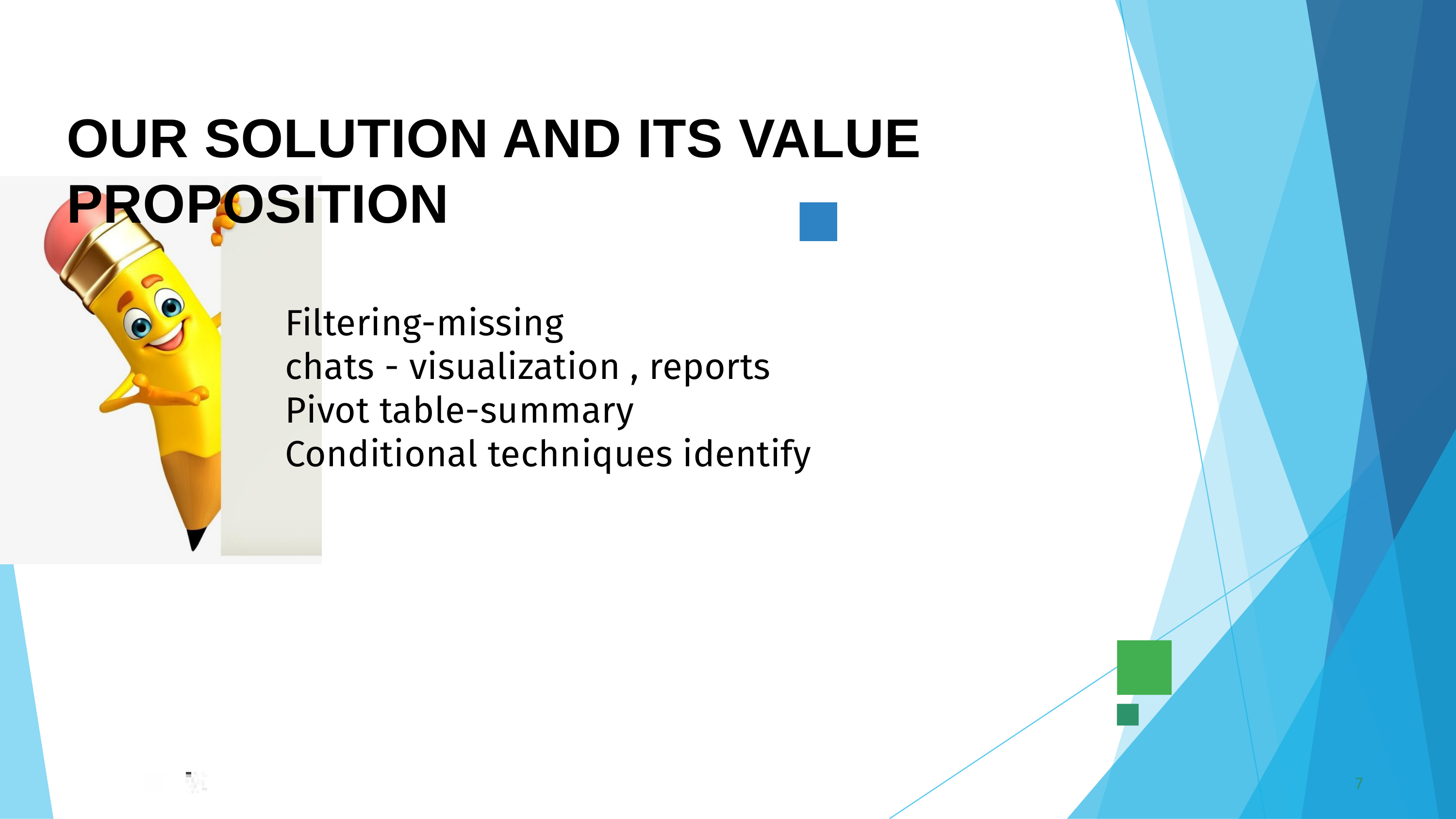

OUR SOLUTION AND ITS VALUE PROPOSITION

			Filtering-missing
			chats - visualization , reports
			Pivot table-summary
			Conditional techniques identify

7